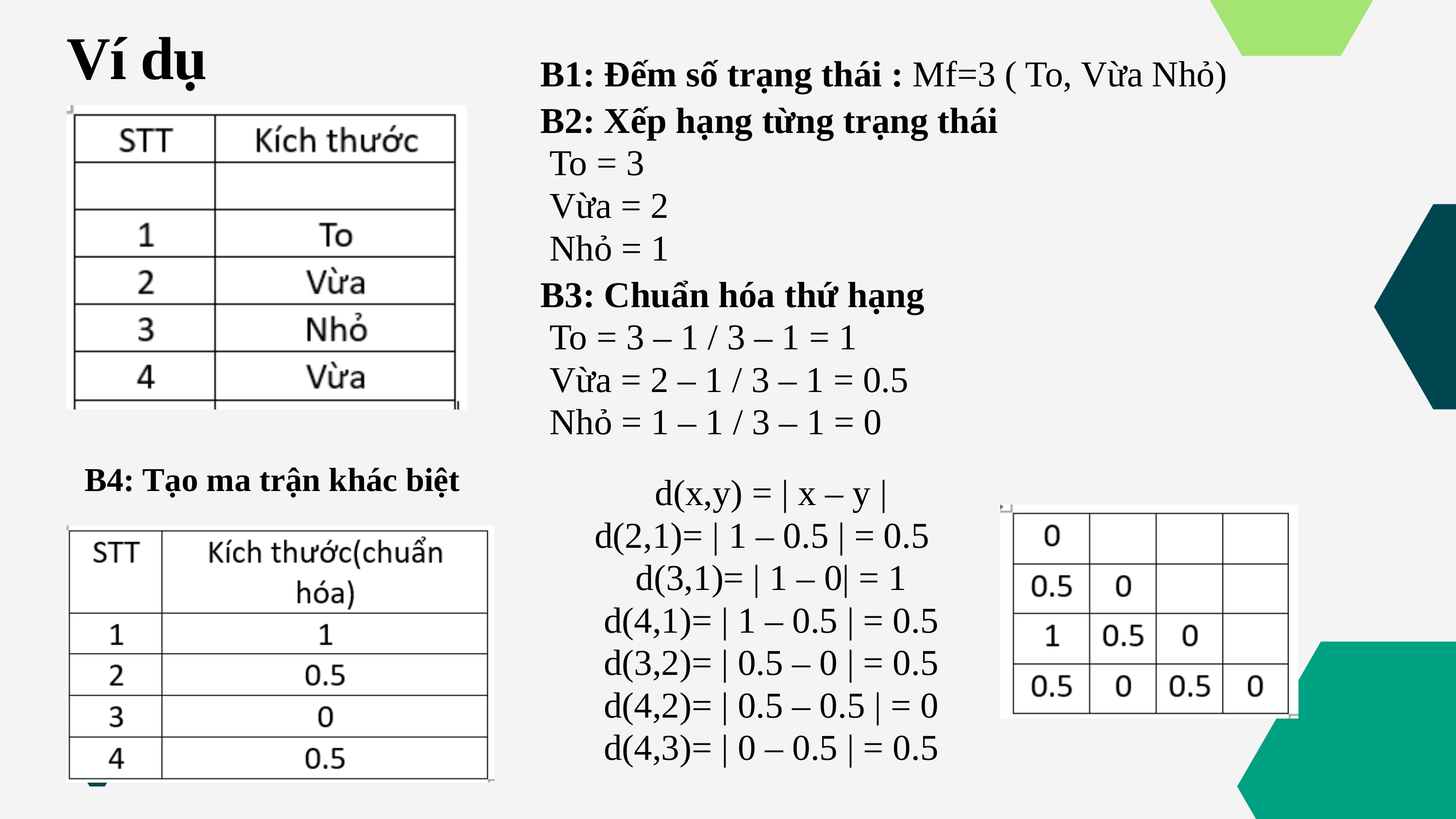

Ví dụ
B1: Đếm số trạng thái : Mf=3 ( To, Vừa Nhỏ)
B2: Xếp hạng từng trạng thái
 To = 3
 Vừa = 2
 Nhỏ = 1
B3: Chuẩn hóa thứ hạng
 To = 3 – 1 / 3 – 1 = 1
 Vừa = 2 – 1 / 3 – 1 = 0.5
 Nhỏ = 1 – 1 / 3 – 1 = 0

B4: Tạo ma trận khác biệt
d(x,y) = | x – y |
d(2,1)= | 1 – 0.5 | = 0.5
d(3,1)= | 1 – 0| = 1
d(4,1)= | 1 – 0.5 | = 0.5
d(3,2)= | 0.5 – 0 | = 0.5
d(4,2)= | 0.5 – 0.5 | = 0
d(4,3)= | 0 – 0.5 | = 0.5